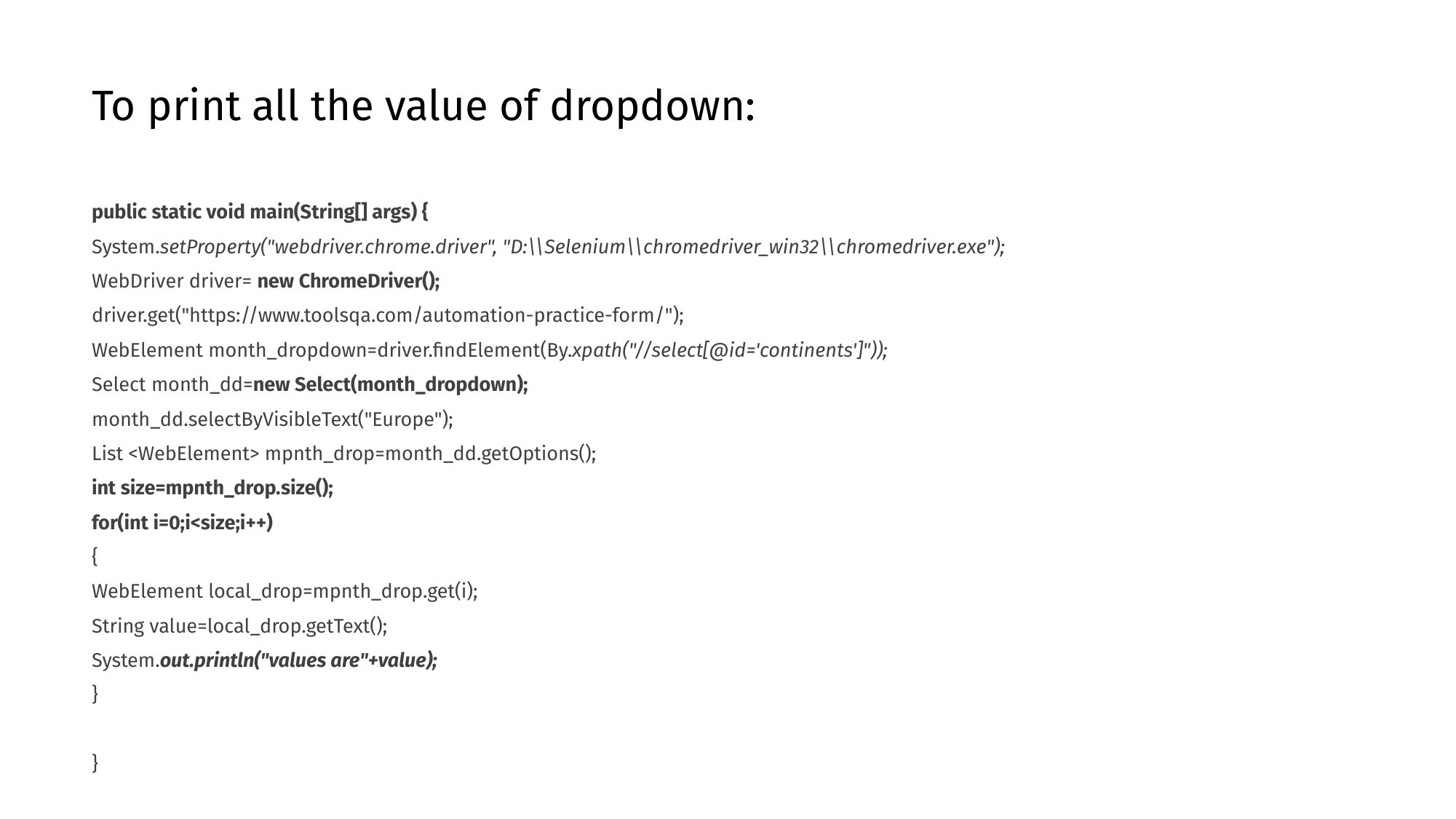

# To print all the value of dropdown:
public static void main(String[] args) {
System.setProperty("webdriver.chrome.driver", "D:\\Selenium\\chromedriver_win32\\chromedriver.exe");
WebDriver driver= new ChromeDriver();
driver.get("https://www.toolsqa.com/automation-practice-form/");
WebElement month_dropdown=driver.findElement(By.xpath("//select[@id='continents']"));
Select month_dd=new Select(month_dropdown);
month_dd.selectByVisibleText("Europe");
List <WebElement> mpnth_drop=month_dd.getOptions();
int size=mpnth_drop.size();
for(int i=0;i<size;i++)
{
WebElement local_drop=mpnth_drop.get(i);
String value=local_drop.getText();
System.out.println("values are"+value);
}

}